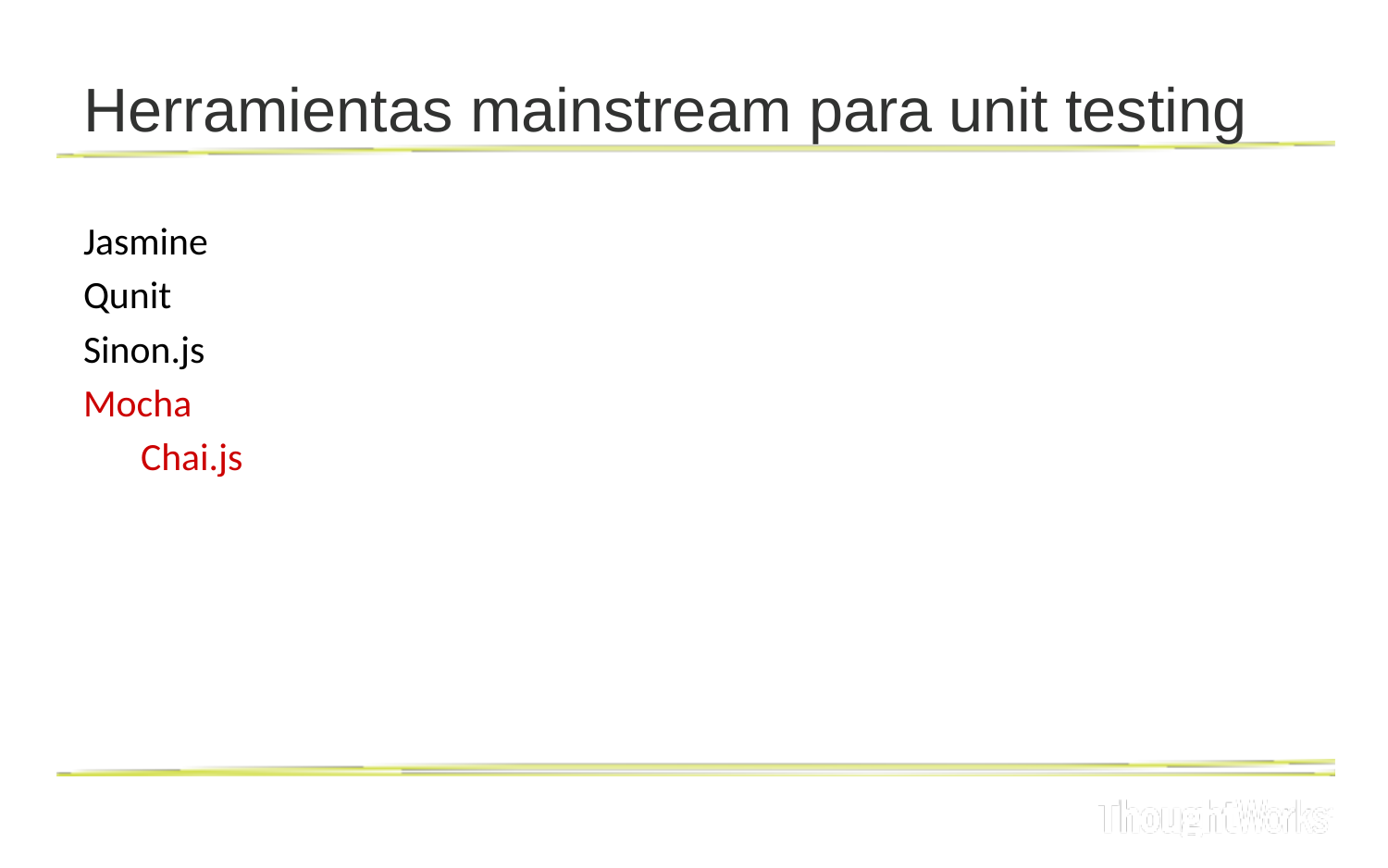

# Herramientas mainstream para unit testing
Jasmine
Qunit
Sinon.js
Mocha
	Chai.js